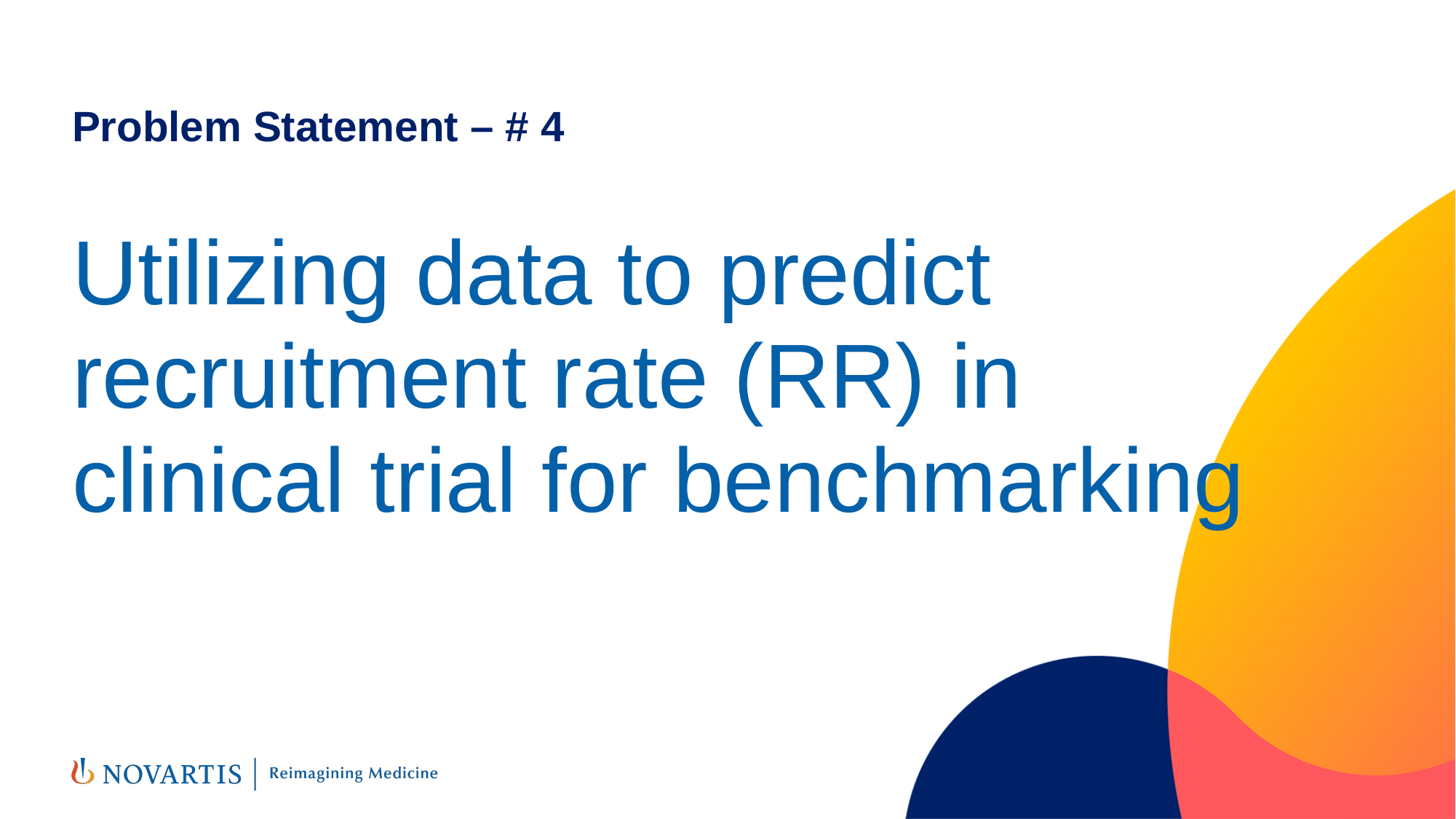

# Problem Statement – # 4
Utilizing data to predict recruitment rate (RR) in clinical trial for benchmarking